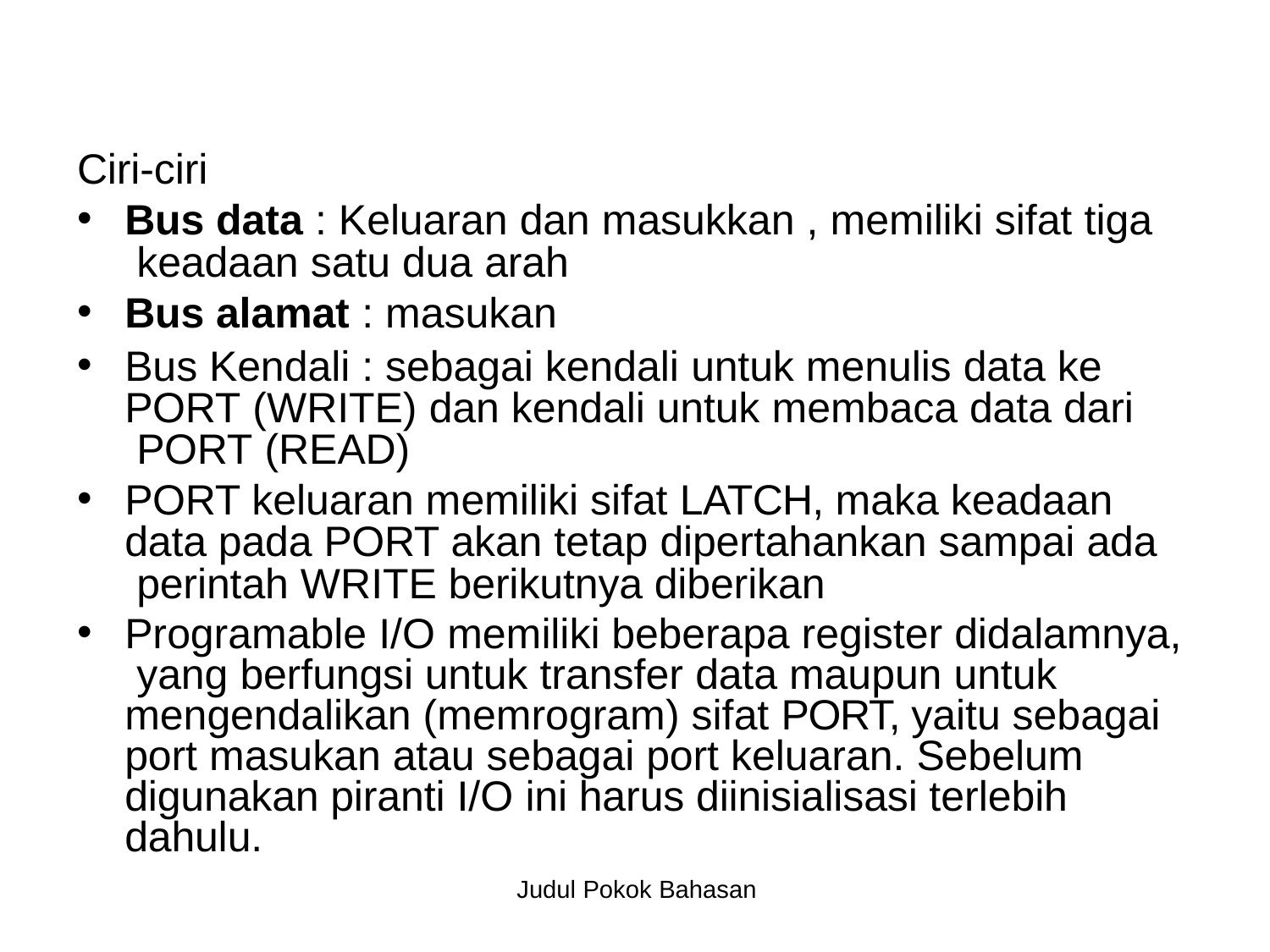

Ciri-ciri
Bus data : Keluaran dan masukkan , memiliki sifat tiga  keadaan satu dua arah
Bus alamat : masukan
Bus Kendali : sebagai kendali untuk menulis data ke  PORT (WRITE) dan kendali untuk membaca data dari  PORT (READ)
PORT keluaran memiliki sifat LATCH, maka keadaan  data pada PORT akan tetap dipertahankan sampai ada  perintah WRITE berikutnya diberikan
Programable I/O memiliki beberapa register didalamnya,  yang berfungsi untuk transfer data maupun untuk  mengendalikan (memrogram) sifat PORT, yaitu sebagai  port masukan atau sebagai port keluaran. Sebelum  digunakan piranti I/O ini harus diinisialisasi terlebih  dahulu.
Judul Pokok Bahasan